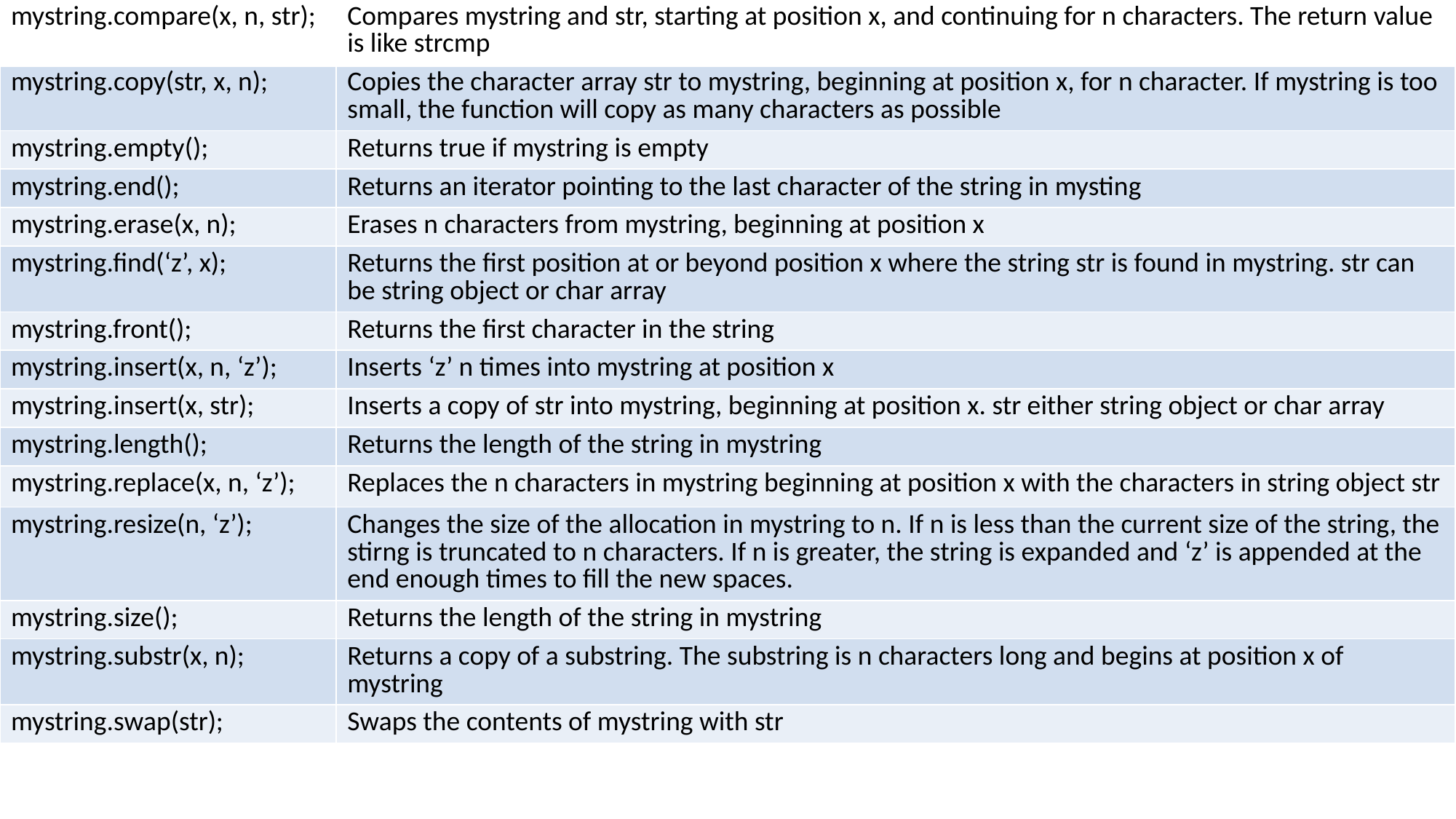

| mystring.compare(x, n, str); | Compares mystring and str, starting at position x, and continuing for n characters. The return value is like strcmp |
| --- | --- |
| mystring.copy(str, x, n); | Copies the character array str to mystring, beginning at position x, for n character. If mystring is too small, the function will copy as many characters as possible |
| mystring.empty(); | Returns true if mystring is empty |
| mystring.end(); | Returns an iterator pointing to the last character of the string in mysting |
| mystring.erase(x, n); | Erases n characters from mystring, beginning at position x |
| mystring.find(‘z’, x); | Returns the first position at or beyond position x where the string str is found in mystring. str can be string object or char array |
| mystring.front(); | Returns the first character in the string |
| mystring.insert(x, n, ‘z’); | Inserts ‘z’ n times into mystring at position x |
| mystring.insert(x, str); | Inserts a copy of str into mystring, beginning at position x. str either string object or char array |
| mystring.length(); | Returns the length of the string in mystring |
| mystring.replace(x, n, ‘z’); | Replaces the n characters in mystring beginning at position x with the characters in string object str |
| mystring.resize(n, ‘z’); | Changes the size of the allocation in mystring to n. If n is less than the current size of the string, the stirng is truncated to n characters. If n is greater, the string is expanded and ‘z’ is appended at the end enough times to fill the new spaces. |
| mystring.size(); | Returns the length of the string in mystring |
| mystring.substr(x, n); | Returns a copy of a substring. The substring is n characters long and begins at position x of mystring |
| mystring.swap(str); | Swaps the contents of mystring with str |
#